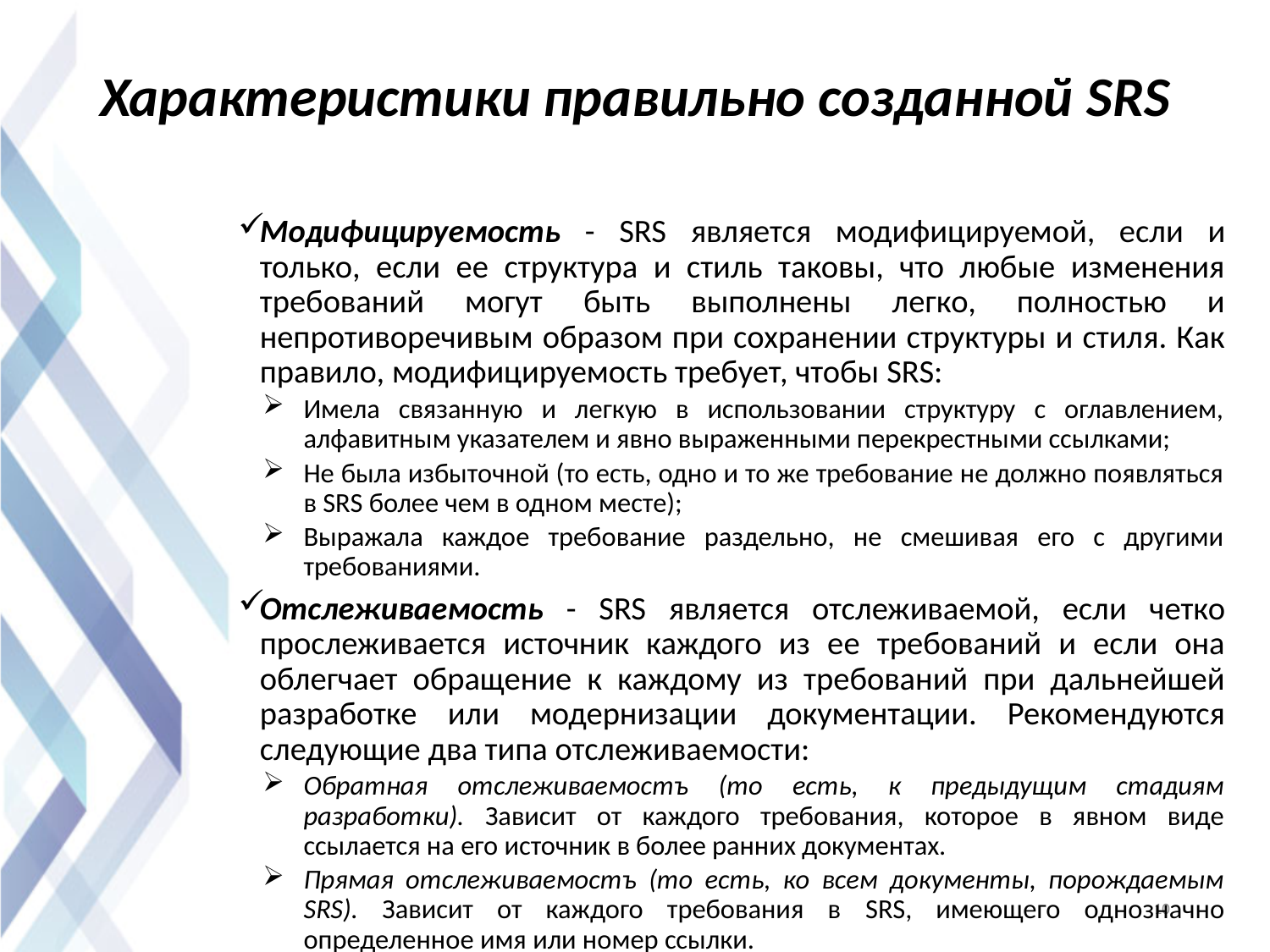

# Характеристики правильно созданной SRS
Модифицируемость - SRS является модифицируемой, если и только, если ее структура и стиль таковы, что любые изменения требований могут быть выполнены легко, полностью и непротиворечивым образом при сохранении структуры и стиля. Как правило, модифицируемость требует, чтобы SRS:
Имела связанную и легкую в использовании структуру с оглавлением, алфавитным указателем и явно выраженными перекрестными ссылками;
Не была избыточной (то есть, одно и то же требование не должно появляться в SRS более чем в одном месте);
Выражала каждое требование раздельно, не смешивая его с другими требованиями.
Отслеживаемость - SRS является отслеживаемой, если четко прослеживается источник каждого из ее требований и если она облегчает обращение к каждому из требований при дальнейшей разработке или модернизации документации. Рекомендуются следующие два типа отслеживаемости:
Обратная отслеживаемостъ (то есть, к предыдущим стадиям разработки). Зависит от каждого требования, которое в явном виде ссылается на его источник в более ранних документах.
Прямая отслеживаемостъ (то есть, ко всем документы, порождаемым SRS). Зависит от каждого требования в SRS, имеющего однозначно определенное имя или номер ссылки.

10